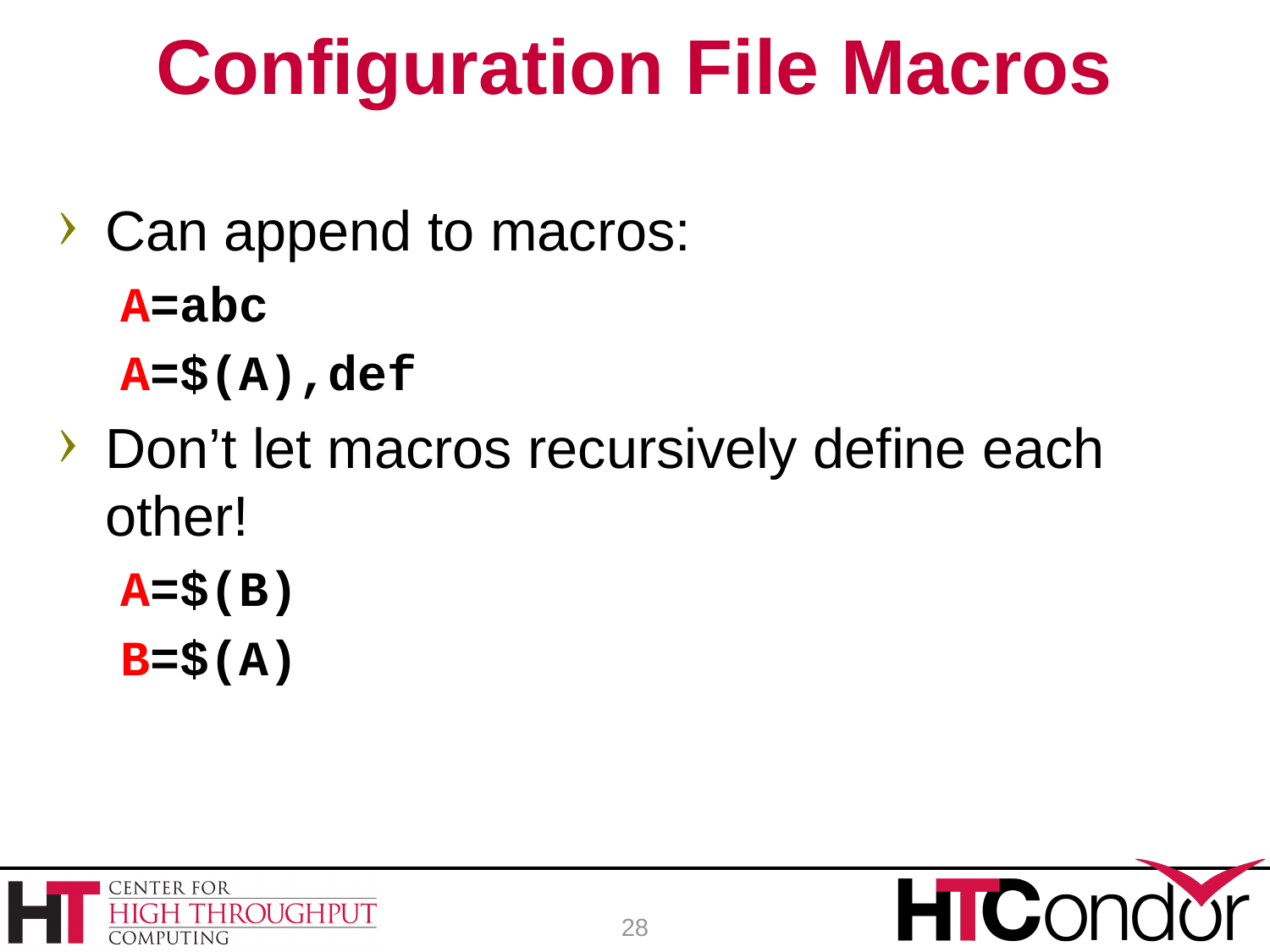

# Configuration File Macros
Can append to macros:
A=abc
A=$(A),def
Don’t let macros recursively define each other!
A=$(B)
B=$(A)
28